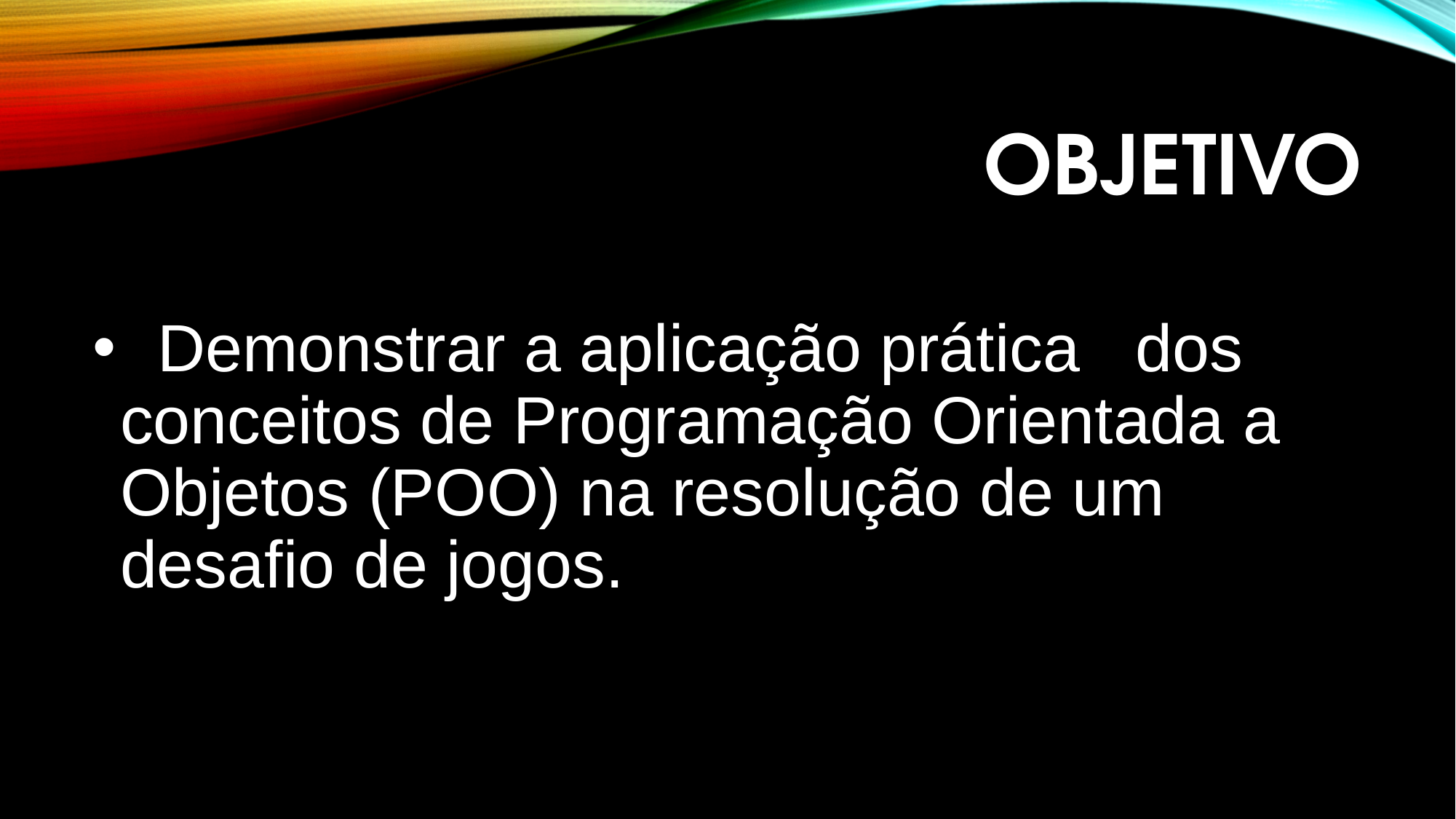

# Objetivo
  Demonstrar a aplicação prática   dos conceitos de Programação Orientada a Objetos (POO) na resolução de um desafio de jogos.